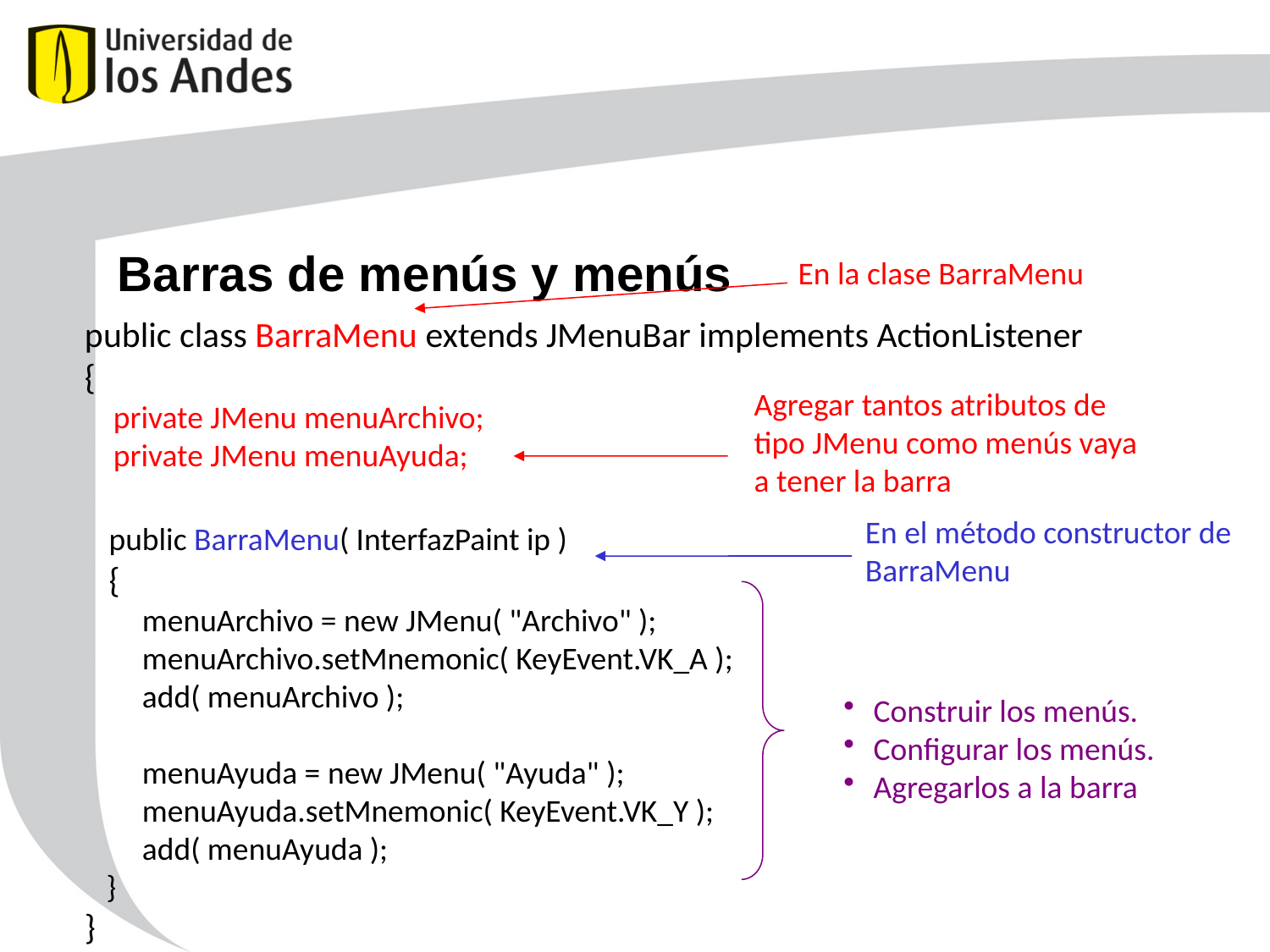

Barras de menús y menús
En la clase BarraMenu

public class BarraMenu extends JMenuBar implements ActionListener
{
    private JMenu menuArchivo;
    private JMenu menuAyuda;

   public BarraMenu( InterfazPaint ip )
   {
        menuArchivo = new JMenu( "Archivo" );
        menuArchivo.setMnemonic( KeyEvent.VK_A );
        add( menuArchivo );

        menuAyuda = new JMenu( "Ayuda" );
        menuAyuda.setMnemonic( KeyEvent.VK_Y );
        add( menuAyuda );
   }
}
Agregar tantos atributos de tipo JMenu como menús vaya a tener la barra

En el método constructor de BarraMenu

Construir los menús.
Configurar los menús.
Agregarlos a la barra